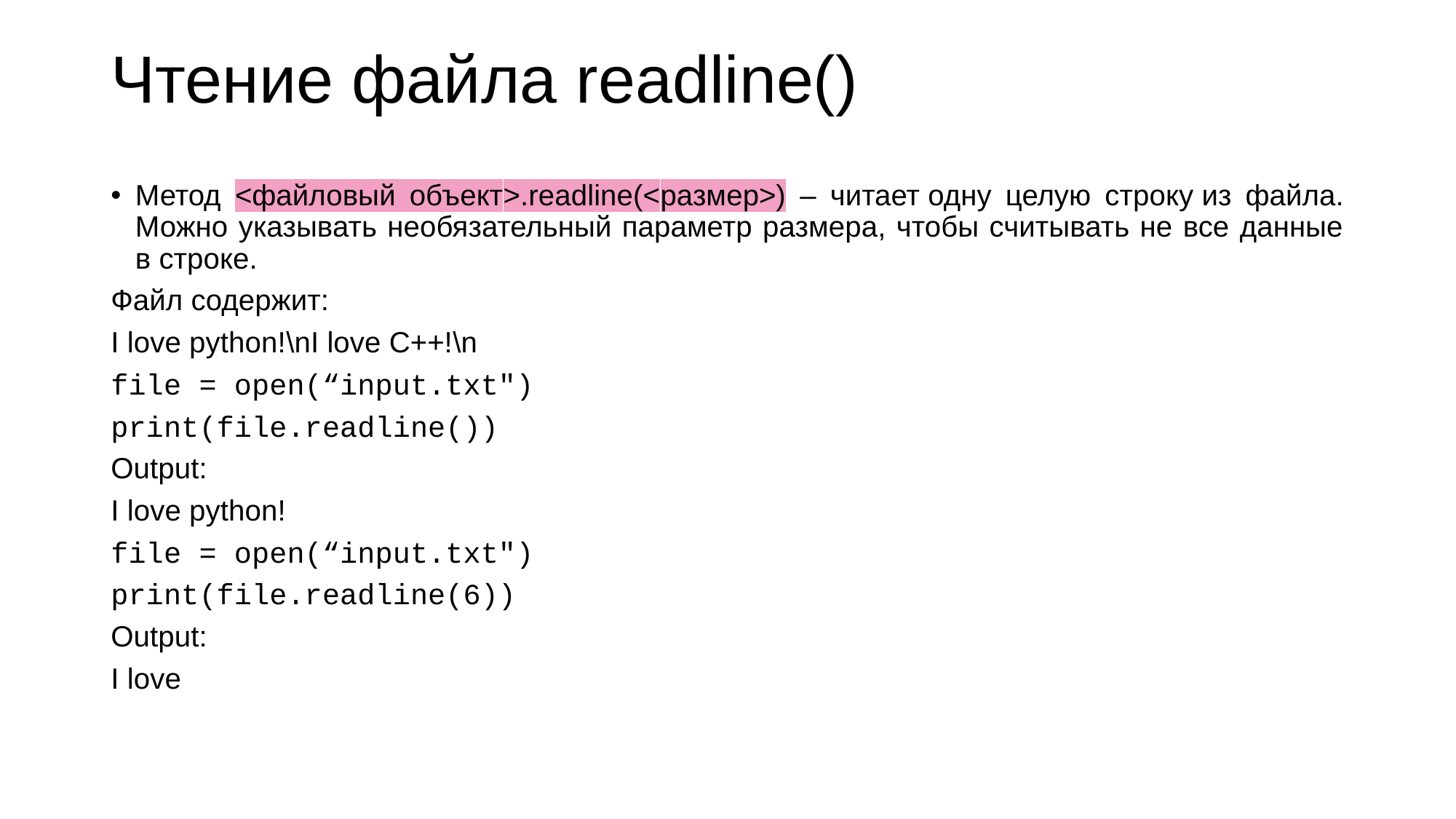

# Чтение файла readline()
Метод <файловый объект>.readline(<размер>) – читает одну целую строку из файла. Можно указывать необязательный параметр размера, чтобы считывать не все данные в строке.
Файл содержит:
I love python!\nI love C++!\n
file = open(“input.txt")
print(file.readline())
Output:
I love python!
file = open(“input.txt")
print(file.readline(6))
Output:
I love